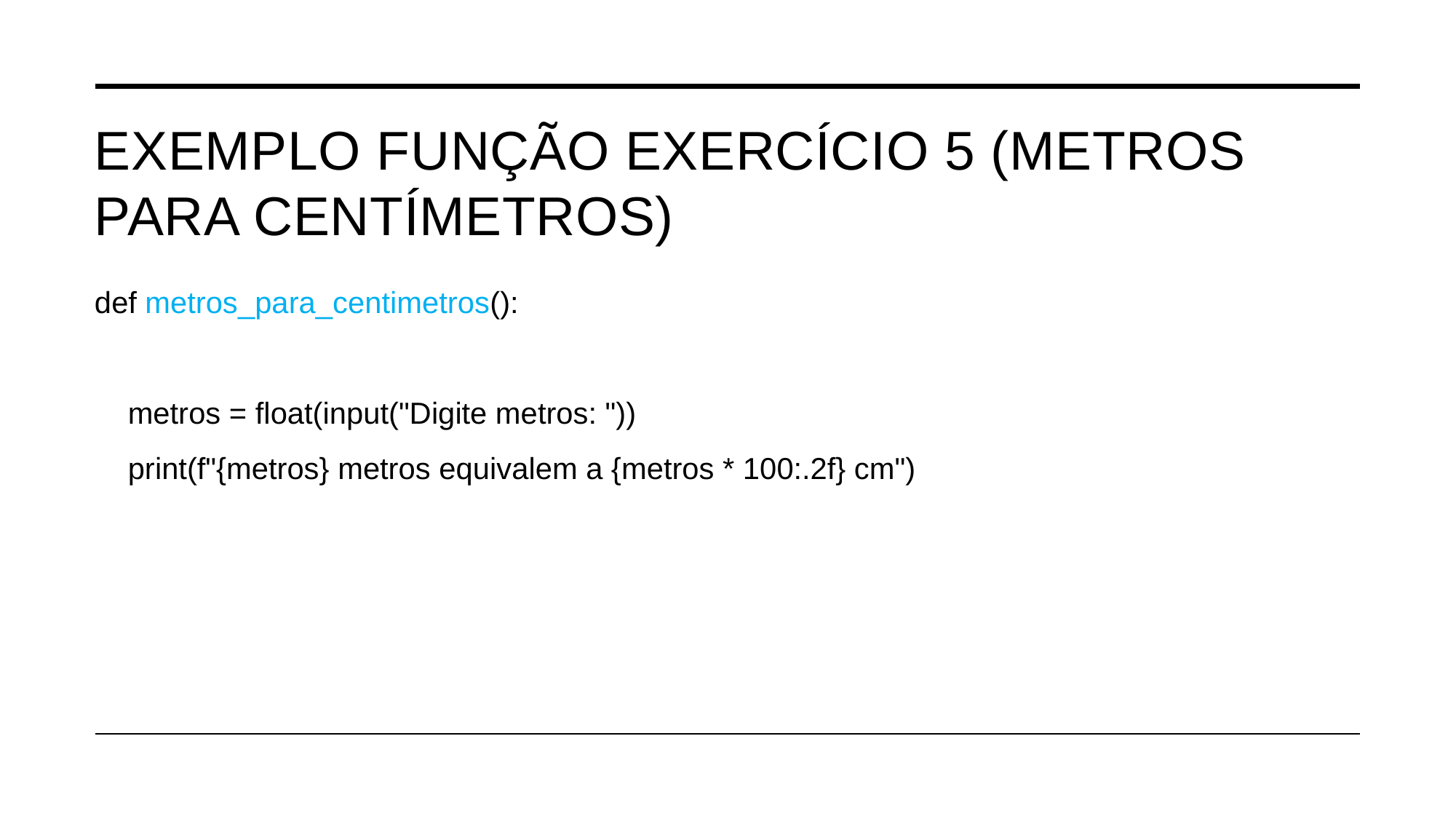

# Exemplo função exercício 5 (metros para centímetros)
def metros_para_centimetros():

    metros = float(input("Digite metros: "))
    print(f"{metros} metros equivalem a {metros * 100:.2f} cm")